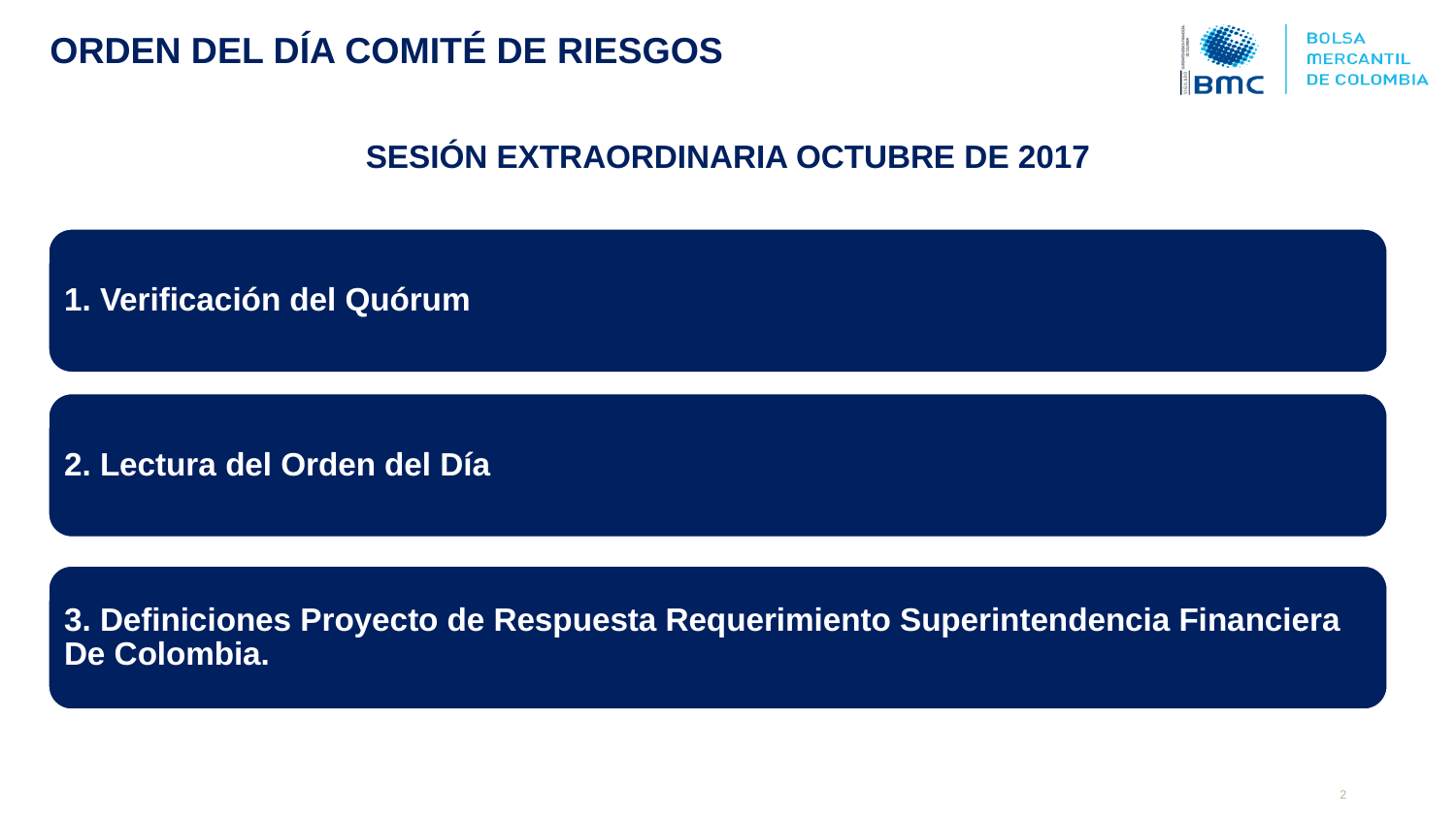

ORDEN DEL DÍA COMITÉ DE RIESGOS
SESIÓN EXTRAORDINARIA OCTUBRE DE 2017
1. Verificación del Quórum
2. Lectura del Orden del Día
3. Definiciones Proyecto de Respuesta Requerimiento Superintendencia Financiera De Colombia.